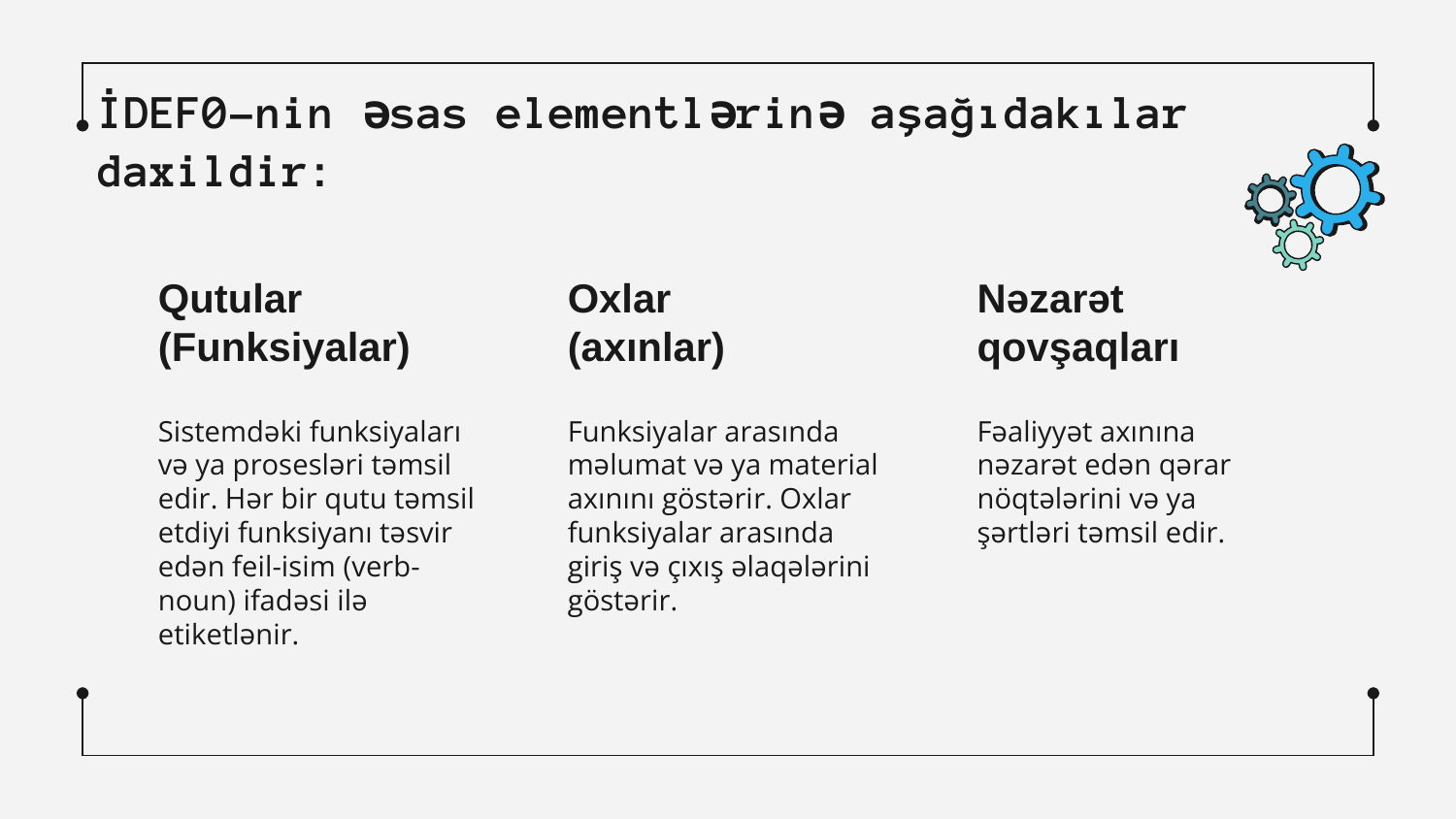

# İDEF0-nin əsas elementlərinə aşağıdakılar daxildir:

Qutular (Funksiyalar)
Oxlar
(axınlar)
Nəzarət qovşaqları
Sistemdəki funksiyaları və ya prosesləri təmsil edir. Hər bir qutu təmsil etdiyi funksiyanı təsvir edən feil-isim (verb-noun) ifadəsi ilə etiketlənir.
Funksiyalar arasında məlumat və ya material axınını göstərir. Oxlar funksiyalar arasında giriş və çıxış əlaqələrini göstərir.
Fəaliyyət axınına nəzarət edən qərar nöqtələrini və ya şərtləri təmsil edir.